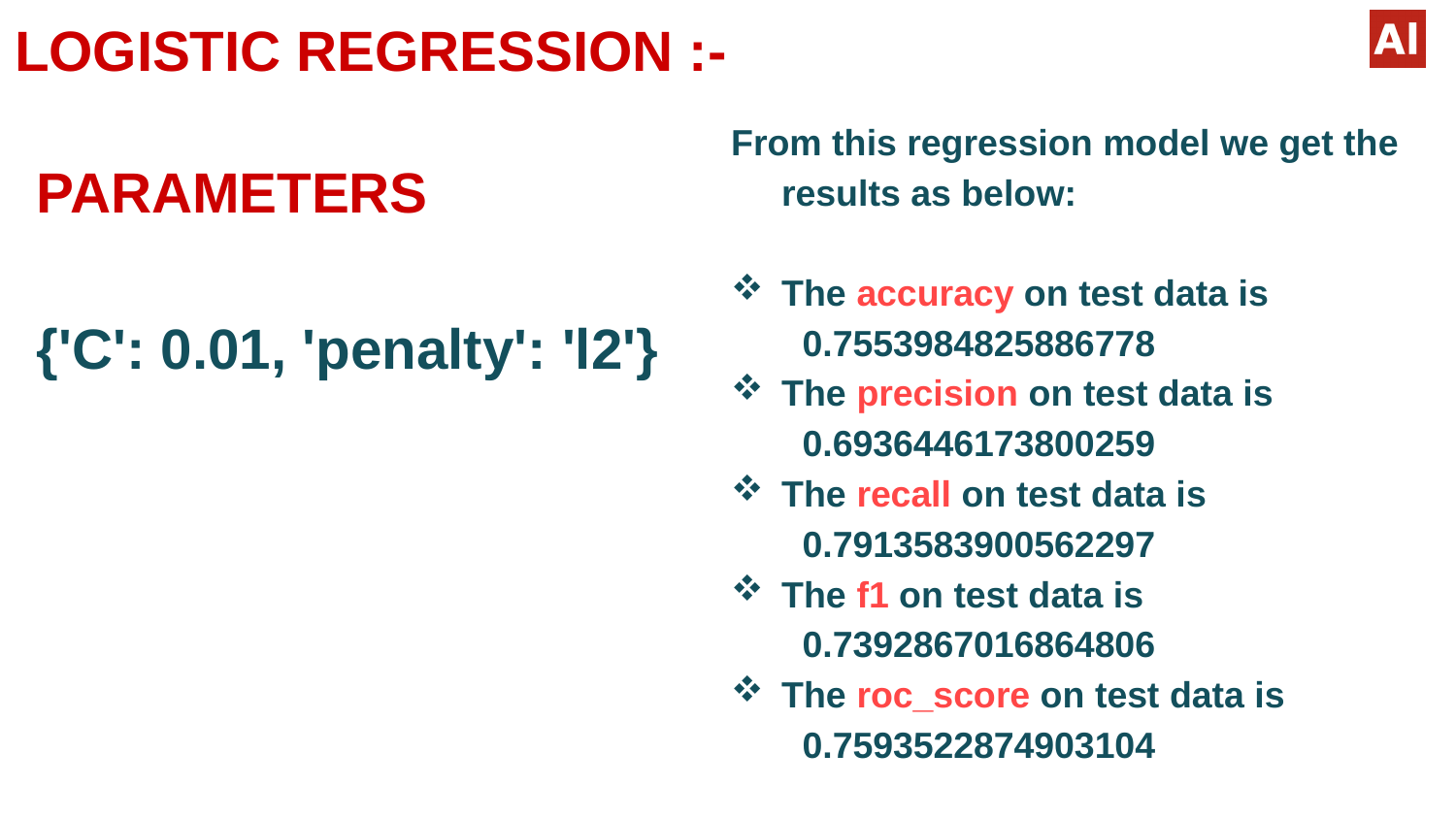

# LOGISTIC REGRESSION :-
From this regression model we get the results as below:

The accuracy on test data is
       0.7553984825886778
The precision on test data is
       0.6936446173800259
The recall on test data is
       0.7913583900562297
The f1 on test data is
       0.7392867016864806
The roc_score on test data is
       0.7593522874903104
PARAMETERS

{'C': 0.01, 'penalty': 'l2'}